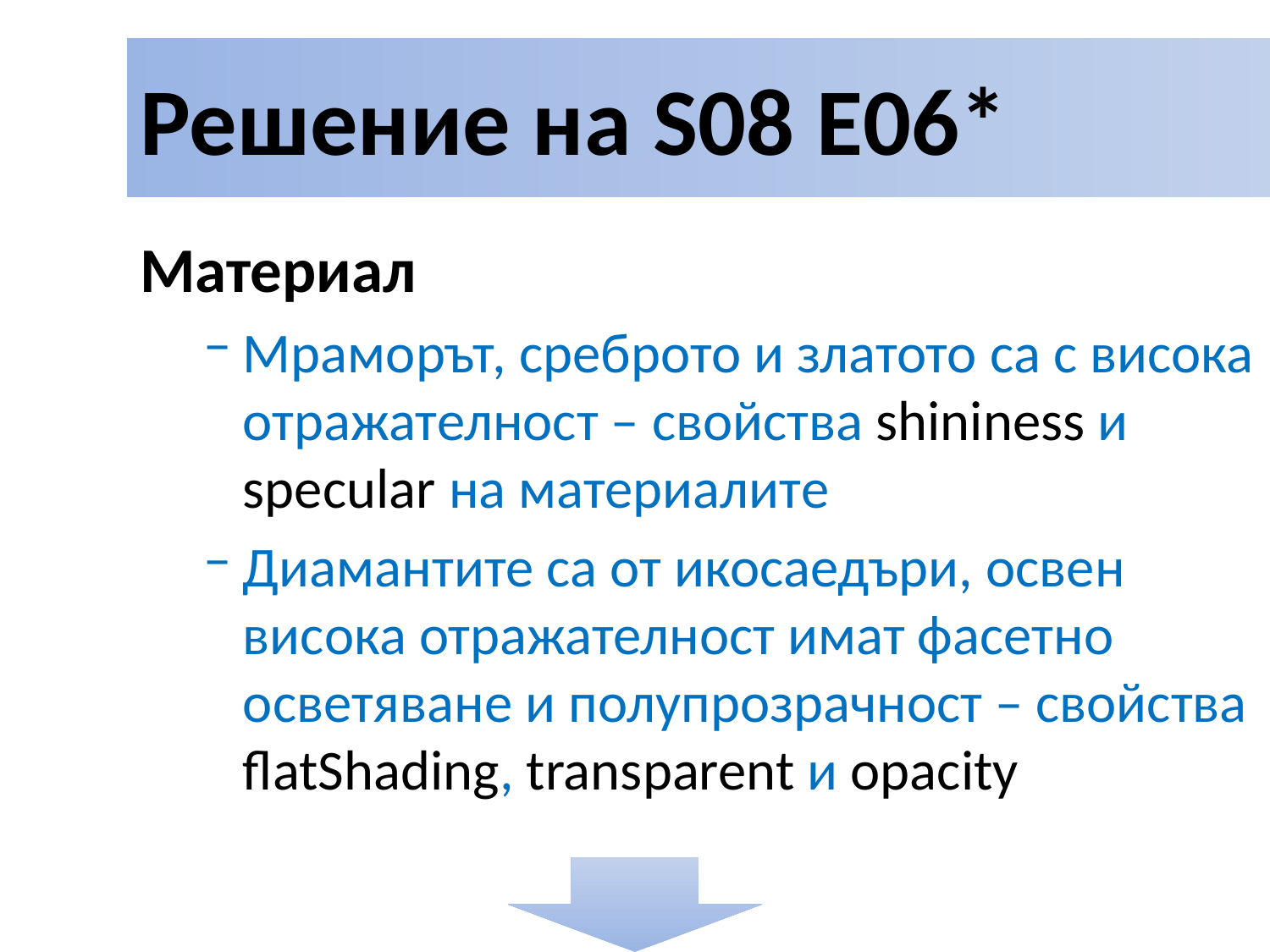

# Решение на S08 E06*
Материал
Мраморът, среброто и златото са с висока отражателност – свойства shininess и specular на материалите
Диамантите са от икосаедъри, освен висока отражателност имат фасетно осветяване и полупрозрачност – свойства flatShading, transparent и opacity